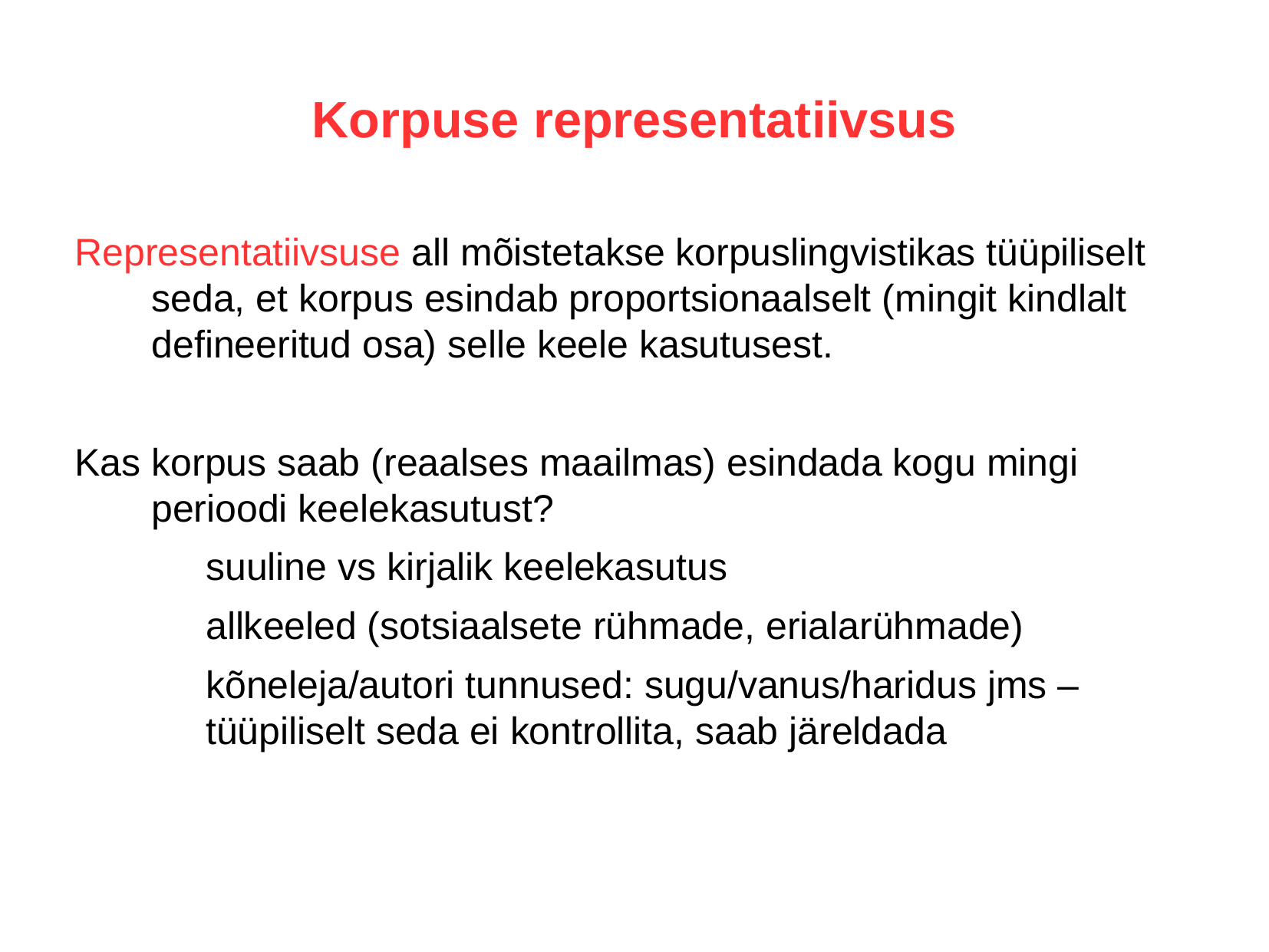

Korpuse representatiivsus
Representatiivsuse all mõistetakse korpuslingvistikas tüüpiliselt seda, et korpus esindab proportsionaalselt (mingit kindlalt defineeritud osa) selle keele kasutusest.

Kas korpus saab (reaalses maailmas) esindada kogu mingi perioodi keelekasutust?
suuline vs kirjalik keelekasutus
allkeeled (sotsiaalsete rühmade, erialarühmade)
kõneleja/autori tunnused: sugu/vanus/haridus jms – tüüpiliselt seda ei kontrollita, saab järeldada